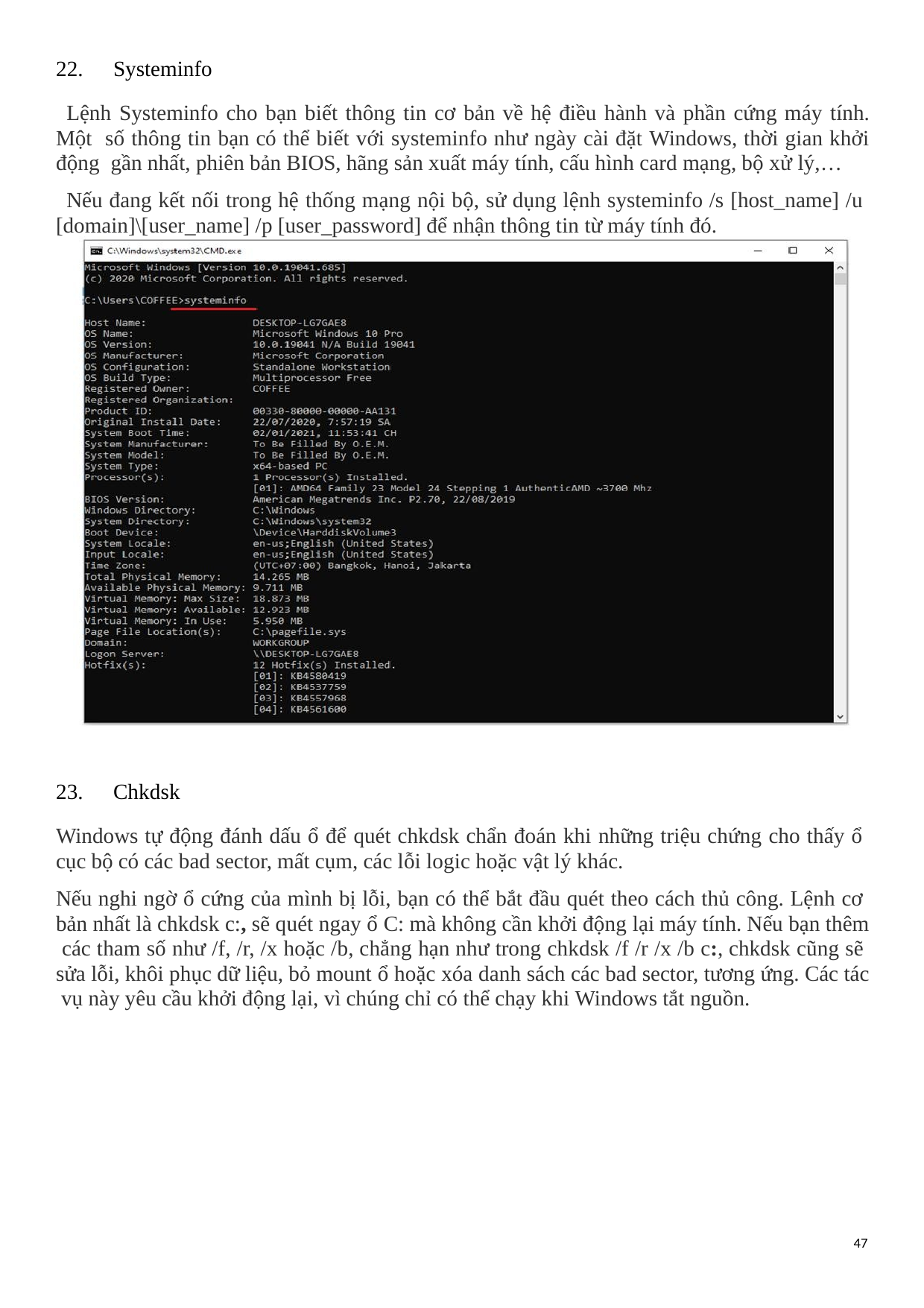

22.	Systeminfo
Lệnh Systeminfo cho bạn biết thông tin cơ bản về hệ điều hành và phần cứng máy tính. Một  số thông tin bạn có thể biết với systeminfo như ngày cài đặt Windows, thời gian khởi động  gần nhất, phiên bản BIOS, hãng sản xuất máy tính, cấu hình card mạng, bộ xử lý,…
Nếu đang kết nối trong hệ thống mạng nội bộ, sử dụng lệnh systeminfo /s [host_name] /u  [domain]\[user_name] /p [user_password] để nhận thông tin từ máy tính đó.

23.	Chkdsk
Windows tự động đánh dấu ổ để quét chkdsk chẩn đoán khi những triệu chứng cho thấy ổ  cục bộ có các bad sector, mất cụm, các lỗi logic hoặc vật lý khác.
Nếu nghi ngờ ổ cứng của mình bị lỗi, bạn có thể bắt đầu quét theo cách thủ công. Lệnh cơ  bản nhất là chkdsk c:, sẽ quét ngay ổ C: mà không cần khởi động lại máy tính. Nếu bạn thêm  các tham số như /f, /r, /x hoặc /b, chẳng hạn như trong chkdsk /f /r /x /b c:, chkdsk cũng sẽ  sửa lỗi, khôi phục dữ liệu, bỏ mount ổ hoặc xóa danh sách các bad sector, tương ứng. Các tác  vụ này yêu cầu khởi động lại, vì chúng chỉ có thể chạy khi Windows tắt nguồn.
47